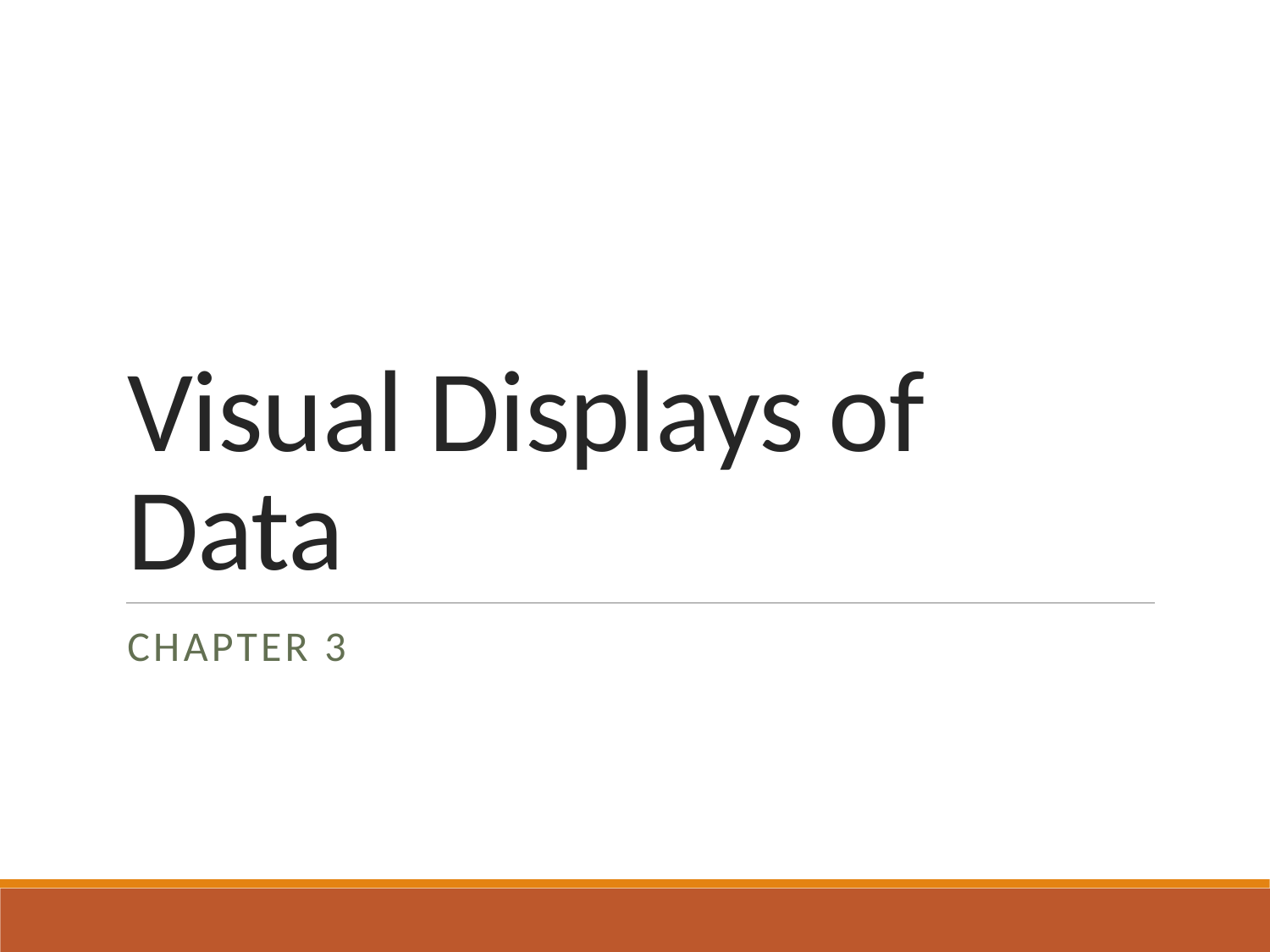

# Visual Displays of Data
Chapter 3